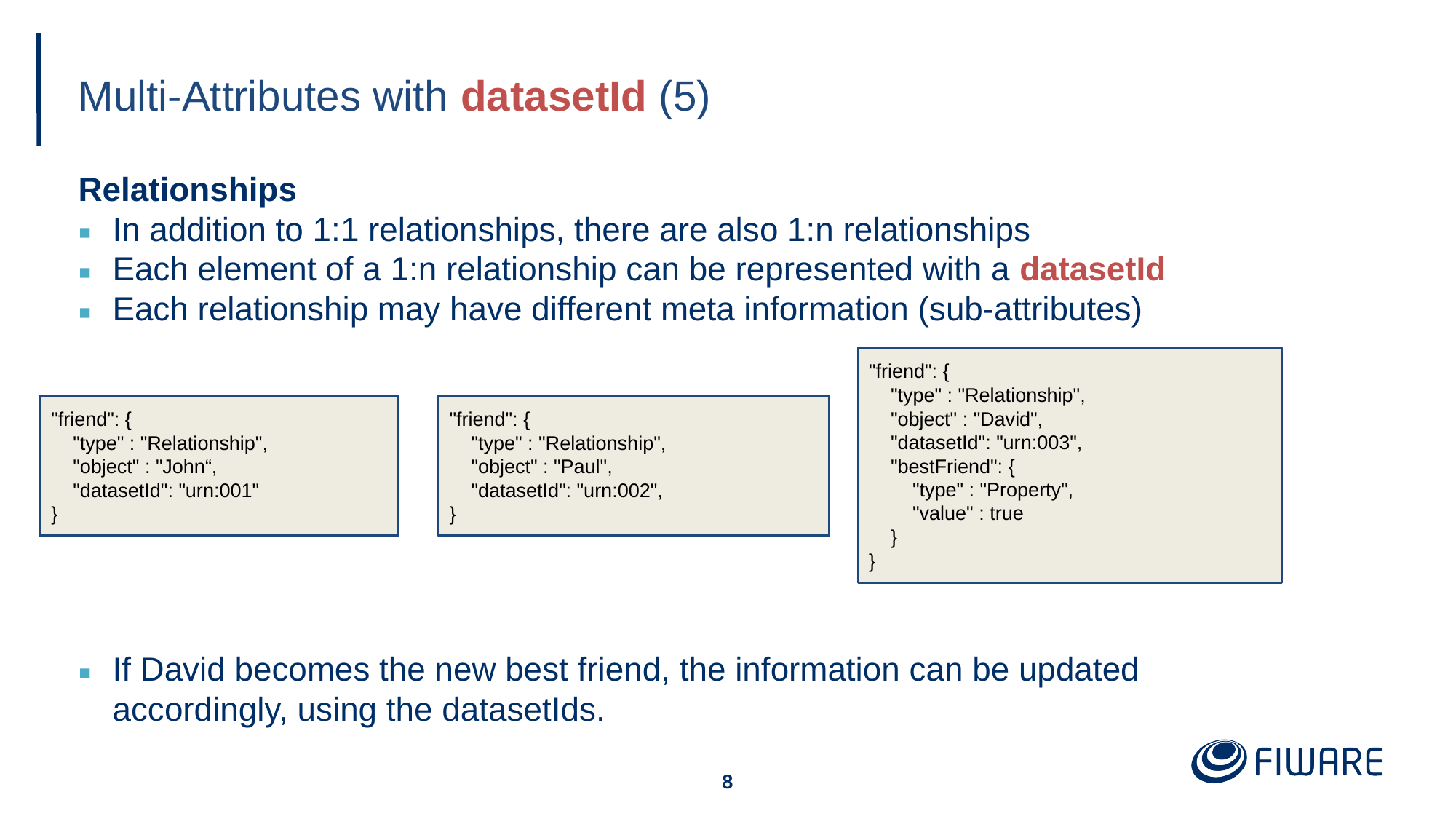

# Multi-Attributes with datasetId (5)
Relationships
In addition to 1:1 relationships, there are also 1:n relationships
Each element of a 1:n relationship can be represented with a datasetId
Each relationship may have different meta information (sub-attributes)

If David becomes the new best friend, the information can be updated accordingly, using the datasetIds.

"friend": {
    "type" : "Relationship",
    "object" : "David",
    "datasetId": "urn:003",
    "bestFriend": {
        "type" : "Property",
        "value" : true
    }
}
"friend": {
    "type" : "Relationship",
    "object" : "John“,
    "datasetId": "urn:001"
}
"friend": {
    "type" : "Relationship",
    "object" : "Paul",
    "datasetId": "urn:002",
}
8